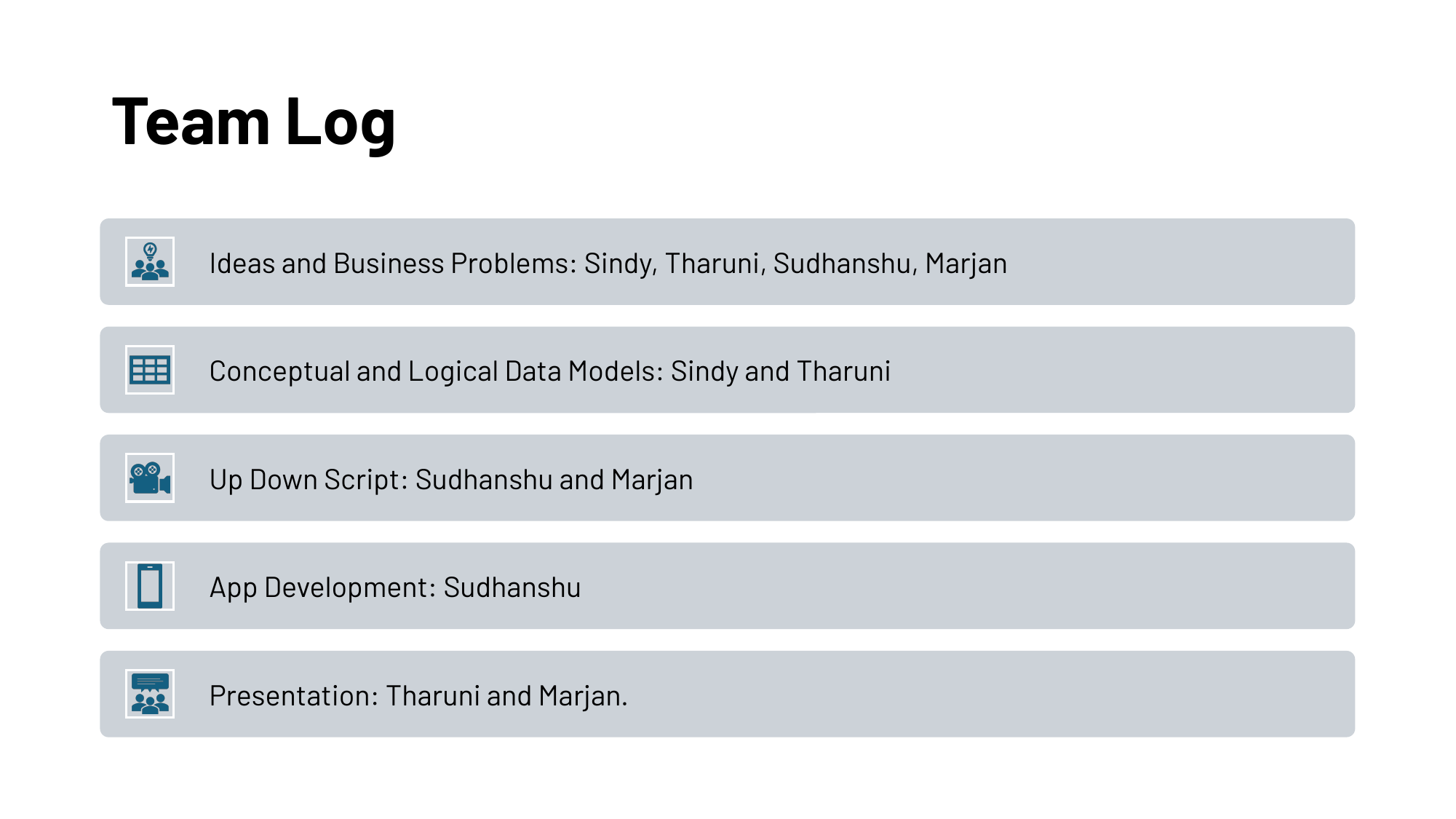

# Team Log
Ideas and Business Problems: Sindy, Tharuni, Sudhanshu, Marjan
Conceptual and Logical Data Models: Sindy and Tharuni
Up Down Script: Sudhanshu and Marjan
App Development: Sudhanshu
Presentation: Tharuni and Marjan.